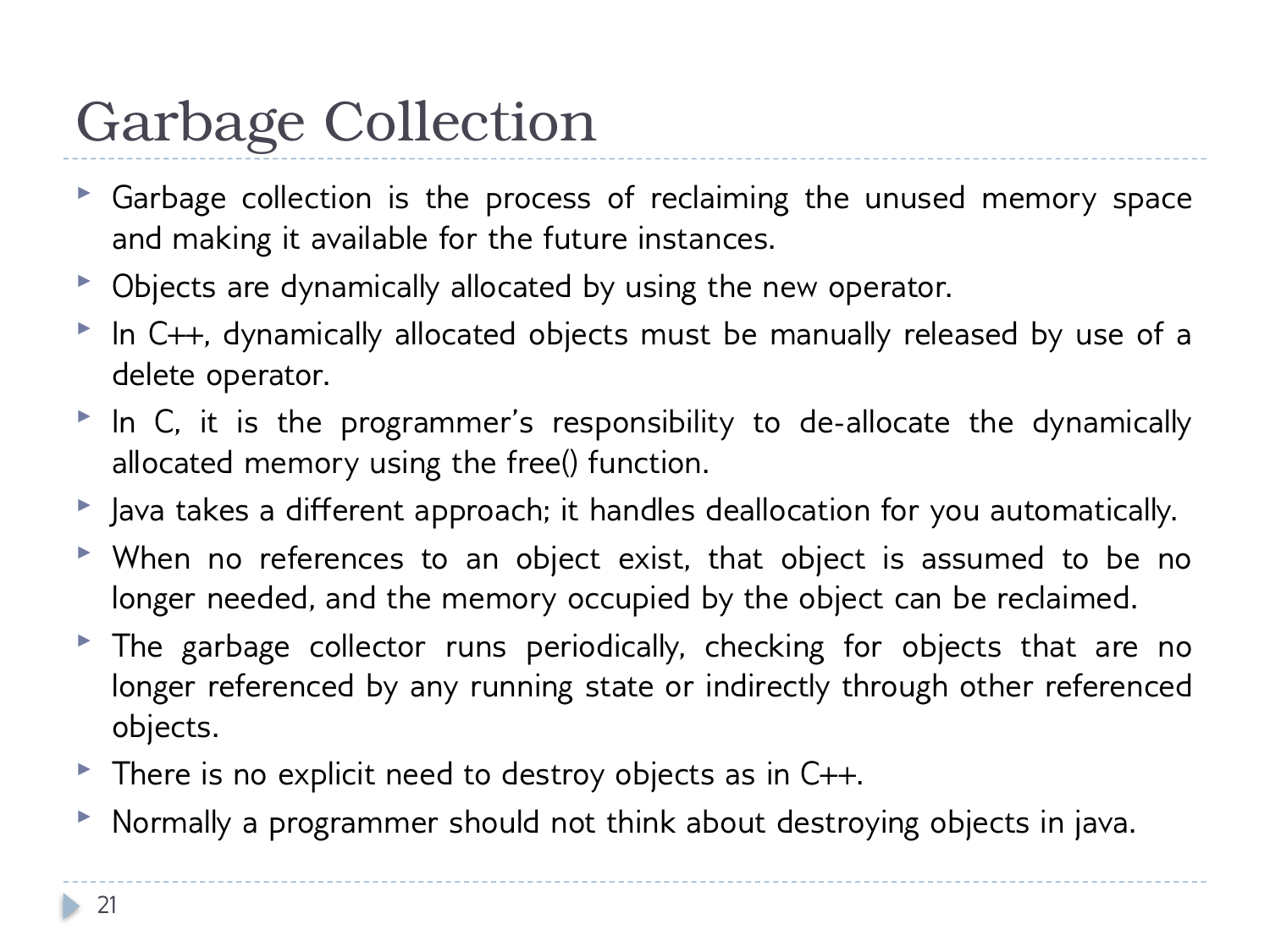

# Garbage Collection
Garbage collection is the process of reclaiming the unused memory space and making it available for the future instances.
Objects are dynamically allocated by using the new operator.
In C++, dynamically allocated objects must be manually released by use of a delete operator.
In C, it is the programmer’s responsibility to de-allocate the dynamically allocated memory using the free() function.
Java takes a different approach; it handles deallocation for you automatically.
When no references to an object exist, that object is assumed to be no longer needed, and the memory occupied by the object can be reclaimed.
The garbage collector runs periodically, checking for objects that are no longer referenced by any running state or indirectly through other referenced objects.
There is no explicit need to destroy objects as in C++.
Normally a programmer should not think about destroying objects in java.
21